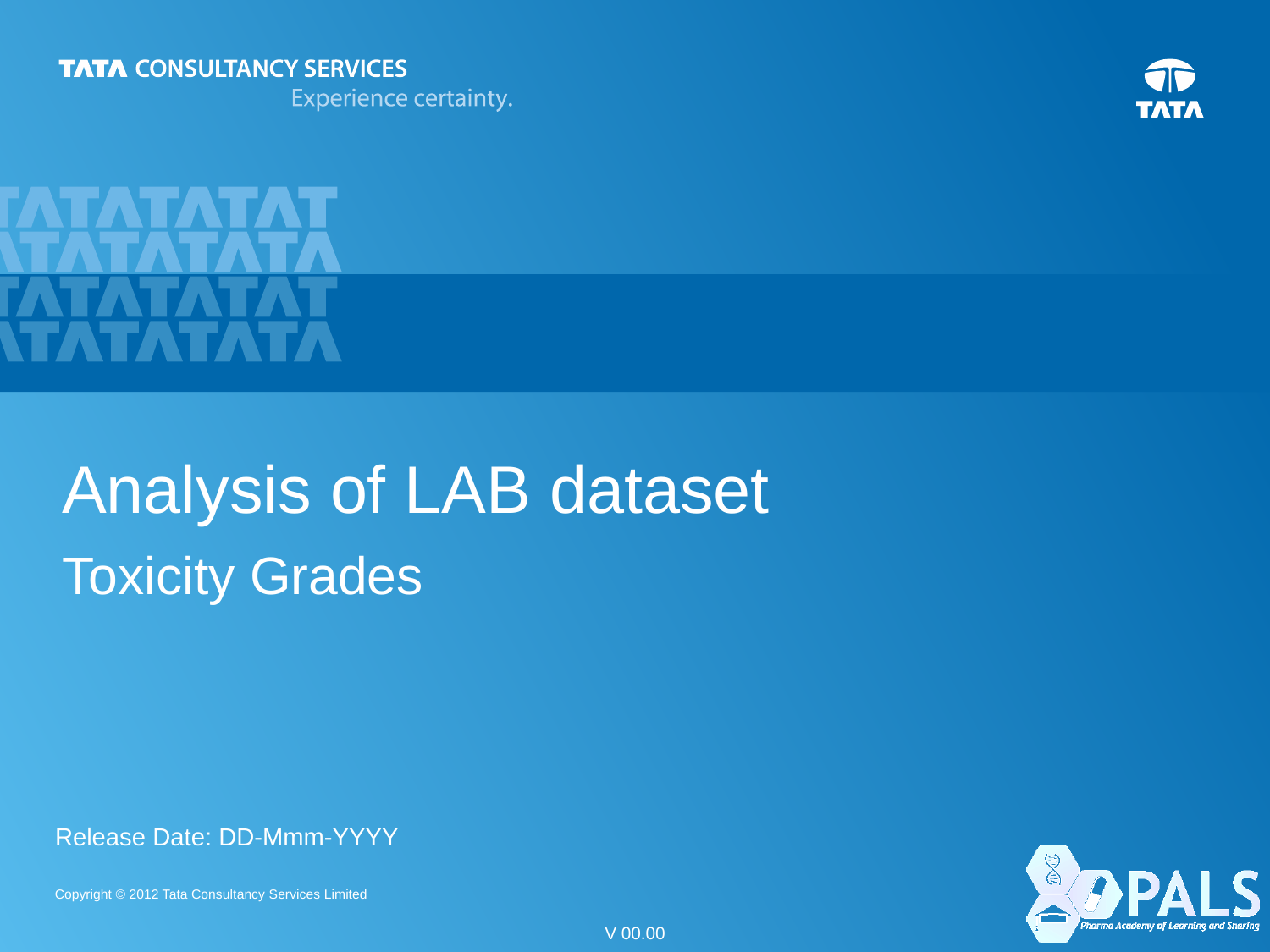

# Analysis of LAB dataset
Toxicity Grades
Release Date: DD-Mmm-YYYY